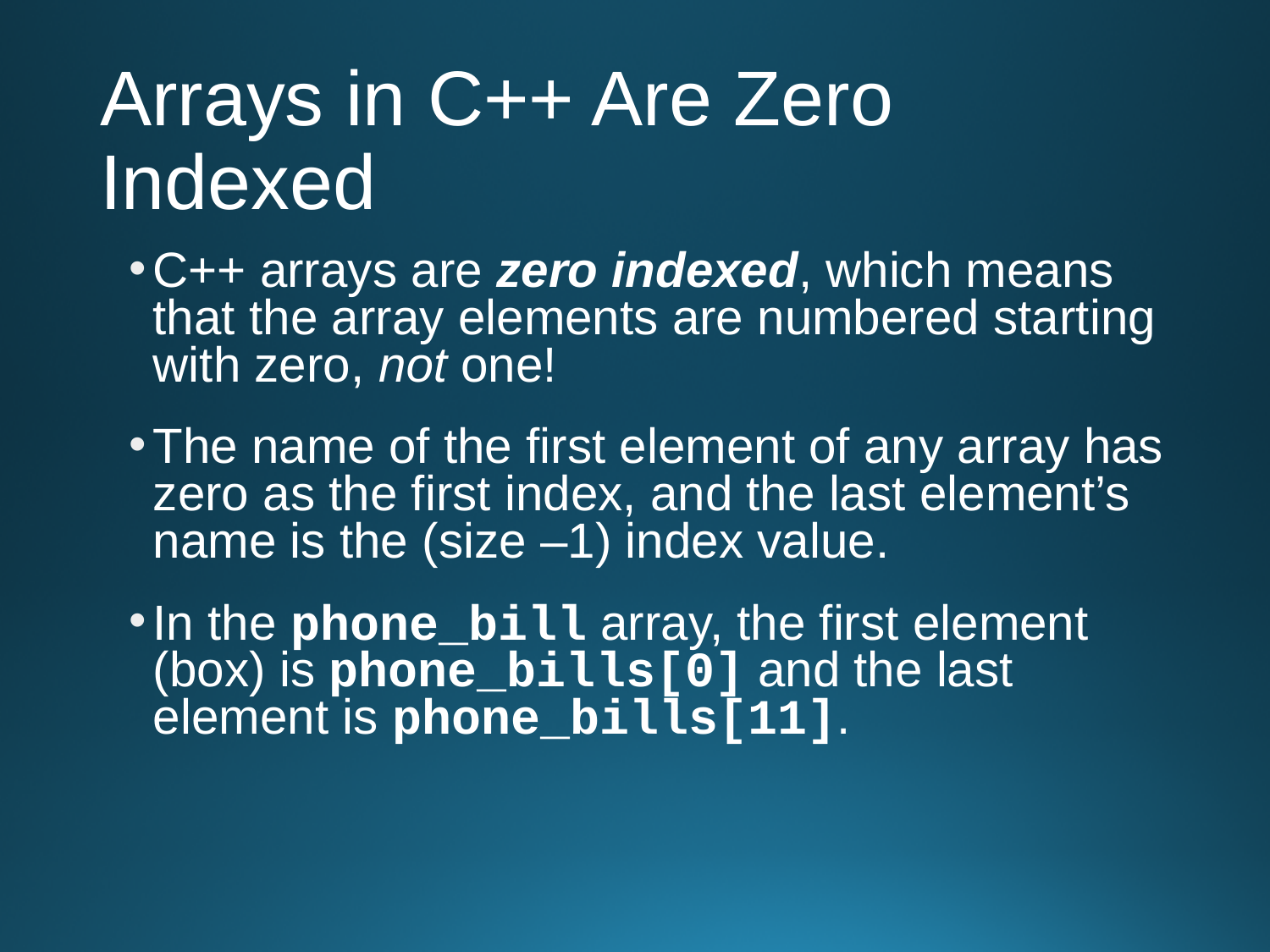

# Arrays in C++ Are Zero Indexed
C++ arrays are zero indexed, which means that the array elements are numbered starting with zero, not one!
The name of the first element of any array has zero as the first index, and the last element’s name is the (size –1) index value.
In the phone_bill array, the first element (box) is phone_bills[0] and the last element is phone_bills[11].